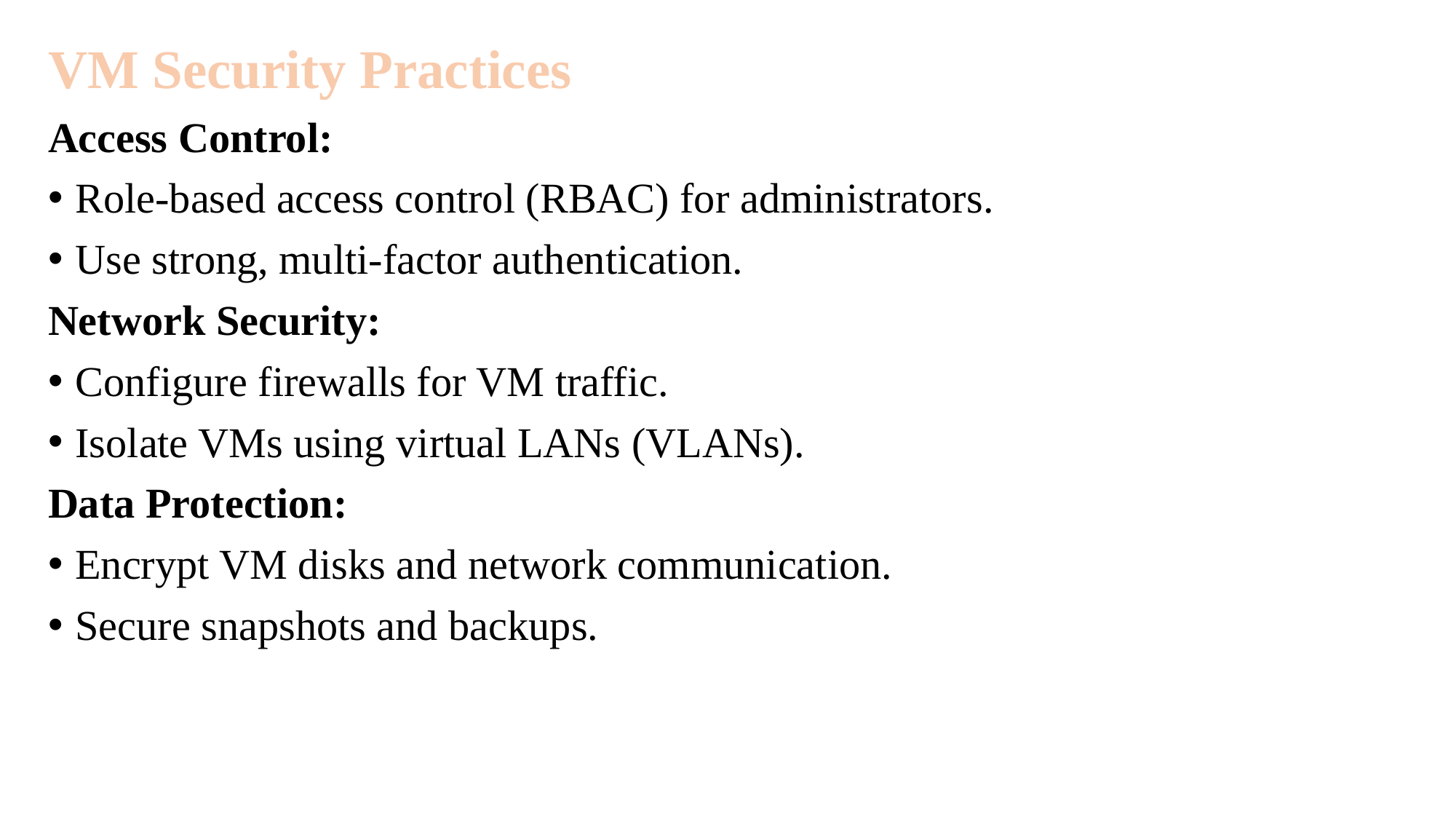

VM Security Practices
Access Control:
Role-based access control (RBAC) for administrators.
Use strong, multi-factor authentication.
Network Security:
Configure firewalls for VM traffic.
Isolate VMs using virtual LANs (VLANs).
Data Protection:
Encrypt VM disks and network communication.
Secure snapshots and backups.